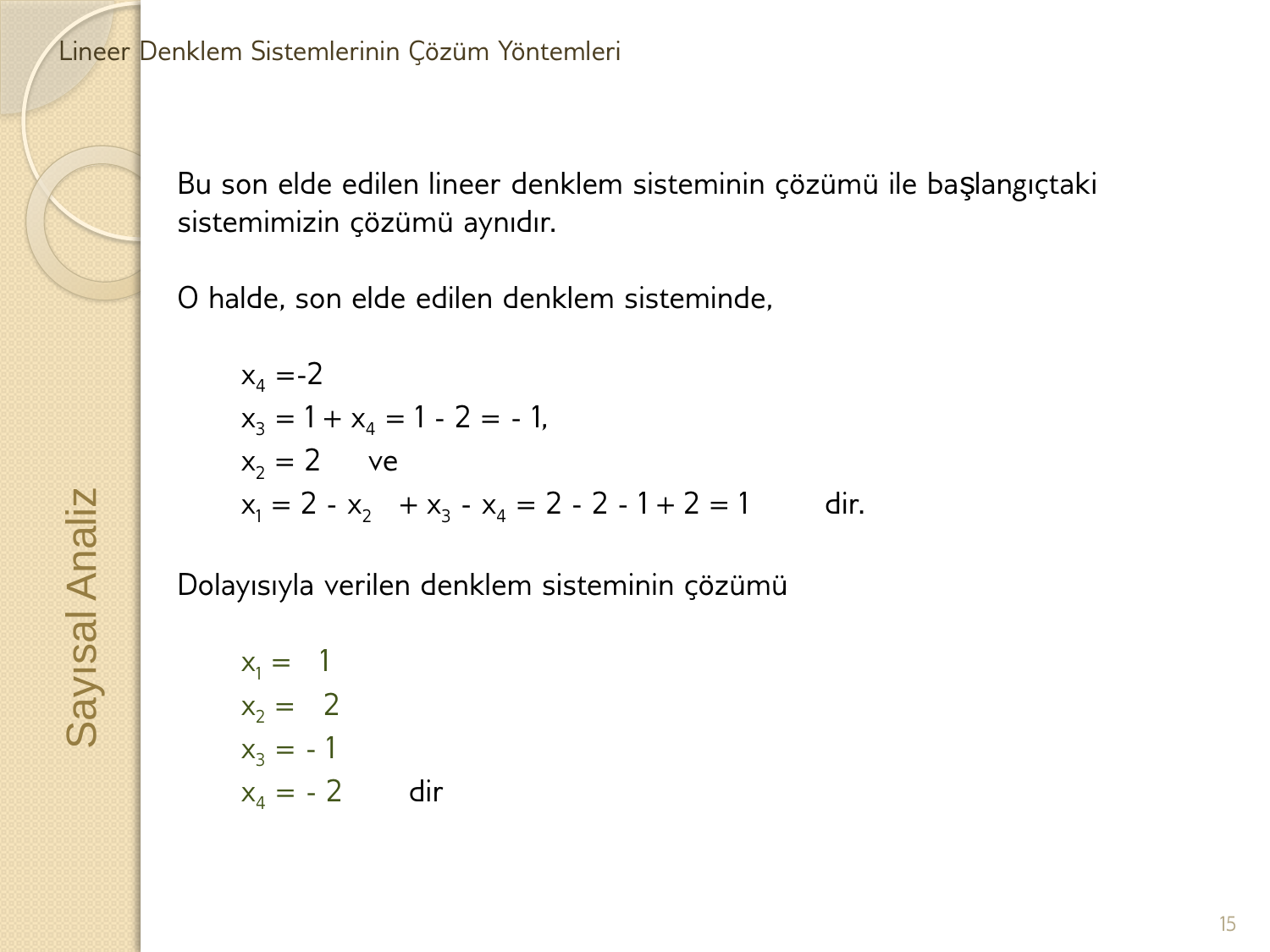

Lineer Denklem Sistemlerinin Çözüm Yöntemleri

Bu son elde edilen lineer denklem sisteminin çözümü ile başlangıçtaki sistemimizin çözümü aynıdır.

O halde, son elde edilen denklem sisteminde,

x4 =-2
x3 = 1 + x4 = 1 - 2 = - 1,
x2 = 2	ve
x1 = 2 - x2   + x3 - x4 = 2 - 2 - 1 + 2 = 1        dir.

Dolayısıyla verilen denklem sisteminin çözümü

x1 =   1
x2 =   2
x3 = - 1
x4 = - 2       dir
Sayısal Analiz
15